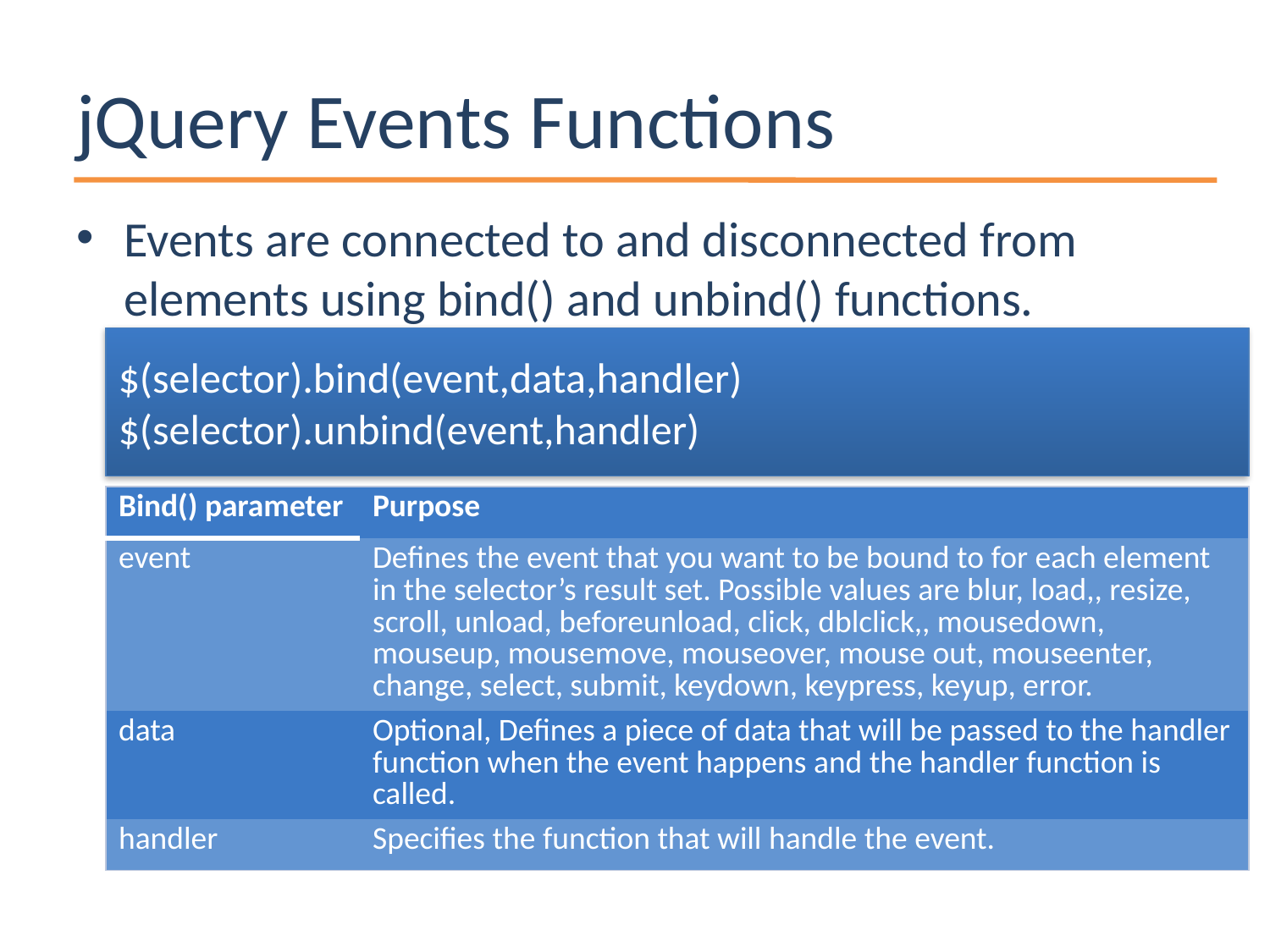

# jQuery Events Functions
Events are connected to and disconnected from elements using bind() and unbind() functions.

$(selector).bind(event,data,handler)
$(selector).unbind(event,handler)
| Bind() parameter | Purpose |
| --- | --- |
| event | Defines the event that you want to be bound to for each element in the selector’s result set. Possible values are blur, load,, resize, scroll, unload, beforeunload, click, dblclick,, mousedown, mouseup, mousemove, mouseover, mouse out, mouseenter, change, select, submit, keydown, keypress, keyup, error. |
| data | Optional, Defines a piece of data that will be passed to the handler function when the event happens and the handler function is called. |
| handler | Specifies the function that will handle the event. |